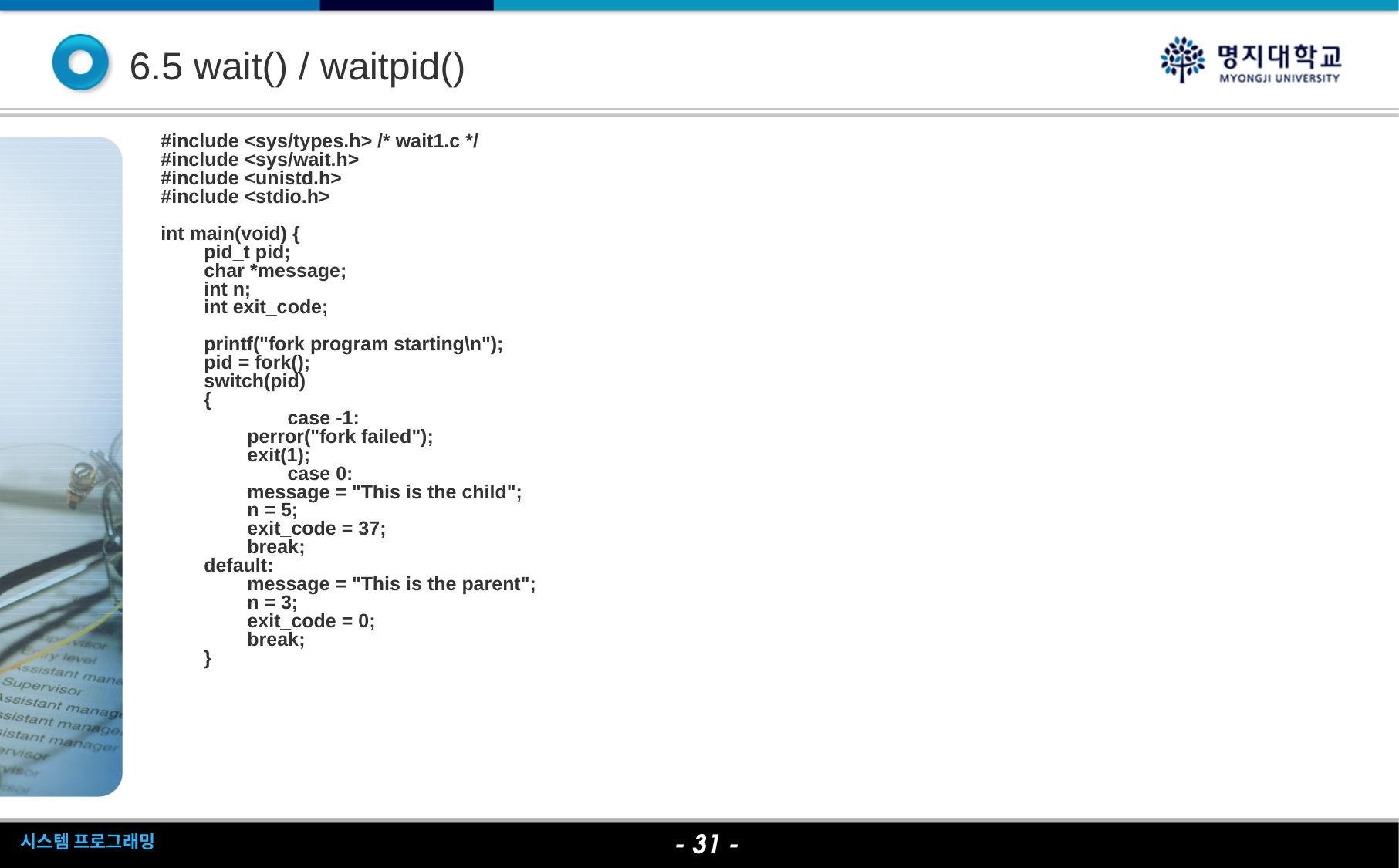

6.5 wait() / waitpid()
#include <sys/types.h> /* wait1.c */
#include <sys/wait.h>
#include <unistd.h>
#include <stdio.h>

int main(void) {
        pid_t pid;
        char *message;
        int n;
        int exit_code;

        printf("fork program starting\n");
        pid = fork();
        switch(pid)
        {
	  case -1:
                perror("fork failed");
                exit(1);
	  case 0:
                message = "This is the child";
                n = 5;
                exit_code = 37;
                break;
        default:
                message = "This is the parent";
                n = 3;
                exit_code = 0;
                break;
        }
- 31 -